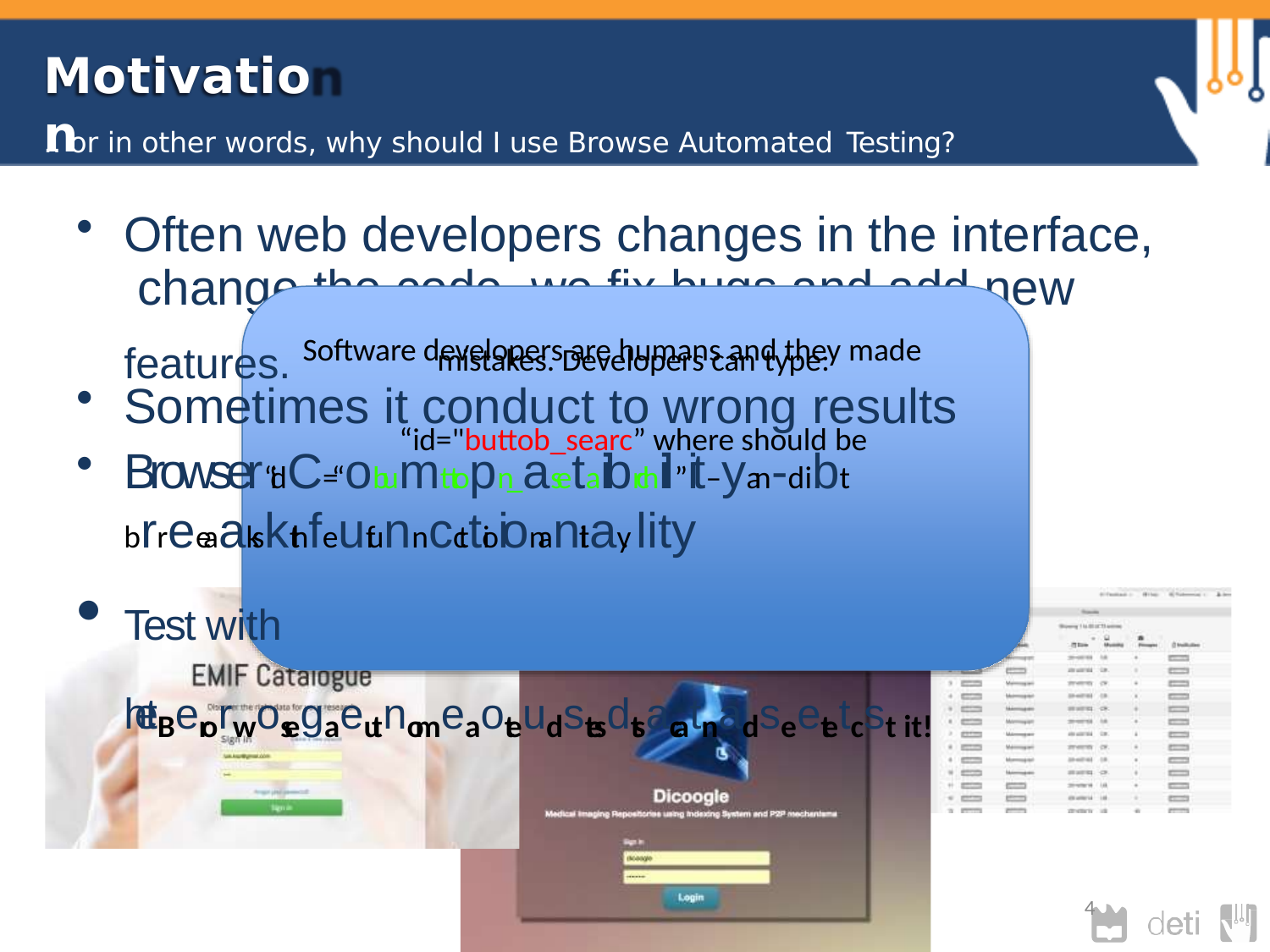

# Motivation
.. or in other words, why should I use Browse Automated Testing?
Often web developers changes in the interface,  change the code, we fix bugs and add new

features. Software developers are humans and they made

mistakes. Developers can type:
Sometimes it conduct to wrong results
Browser“idC=“obumttopn_asetaibrchil”it–yan-d ibt brreeaakskthfeufunnccttioionanlitay. lity
Test with hetBerorwosegaeutnomeaoteudstesdtsacatnadseetetcst it!
“id="buttob_searc” where should be

4